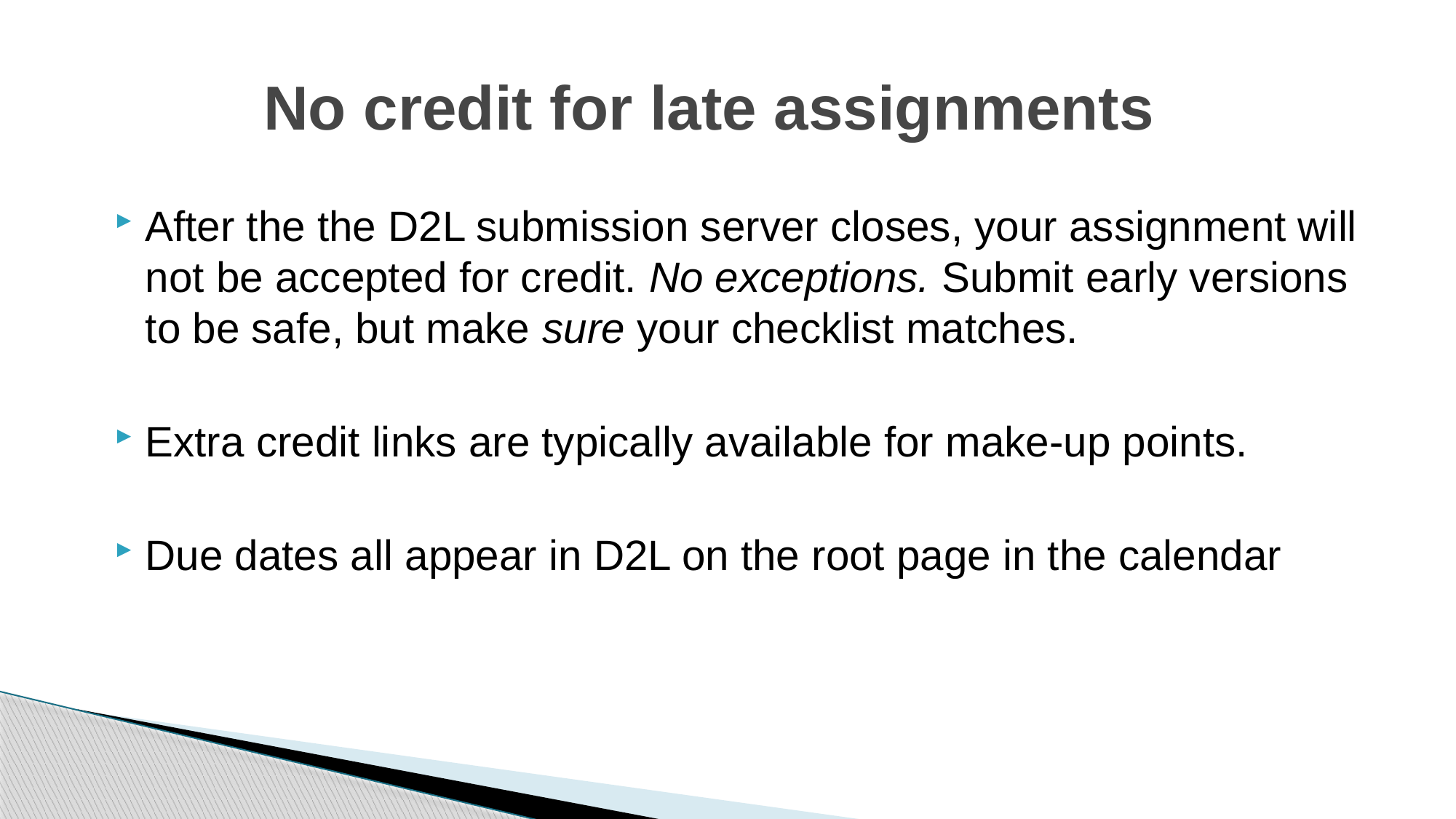

# No credit for late assignments

After the the D2L submission server closes, your assignment will not be accepted for credit. No exceptions. Submit early versions to be safe, but make sure your checklist matches.

Extra credit links are typically available for make-up points.

Due dates all appear in D2L on the root page in the calendar